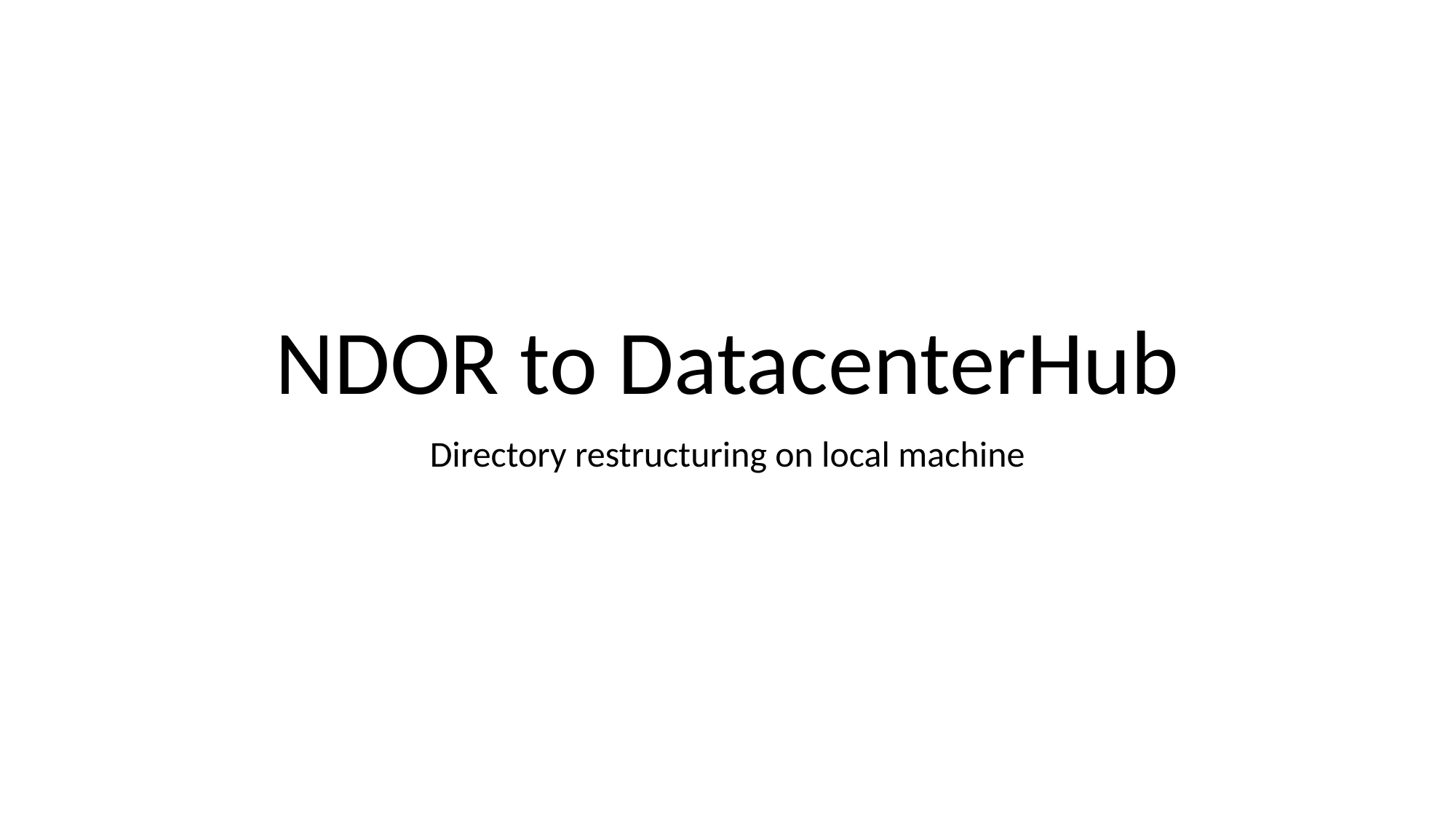

# NDOR to DatacenterHub
Directory restructuring on local machine